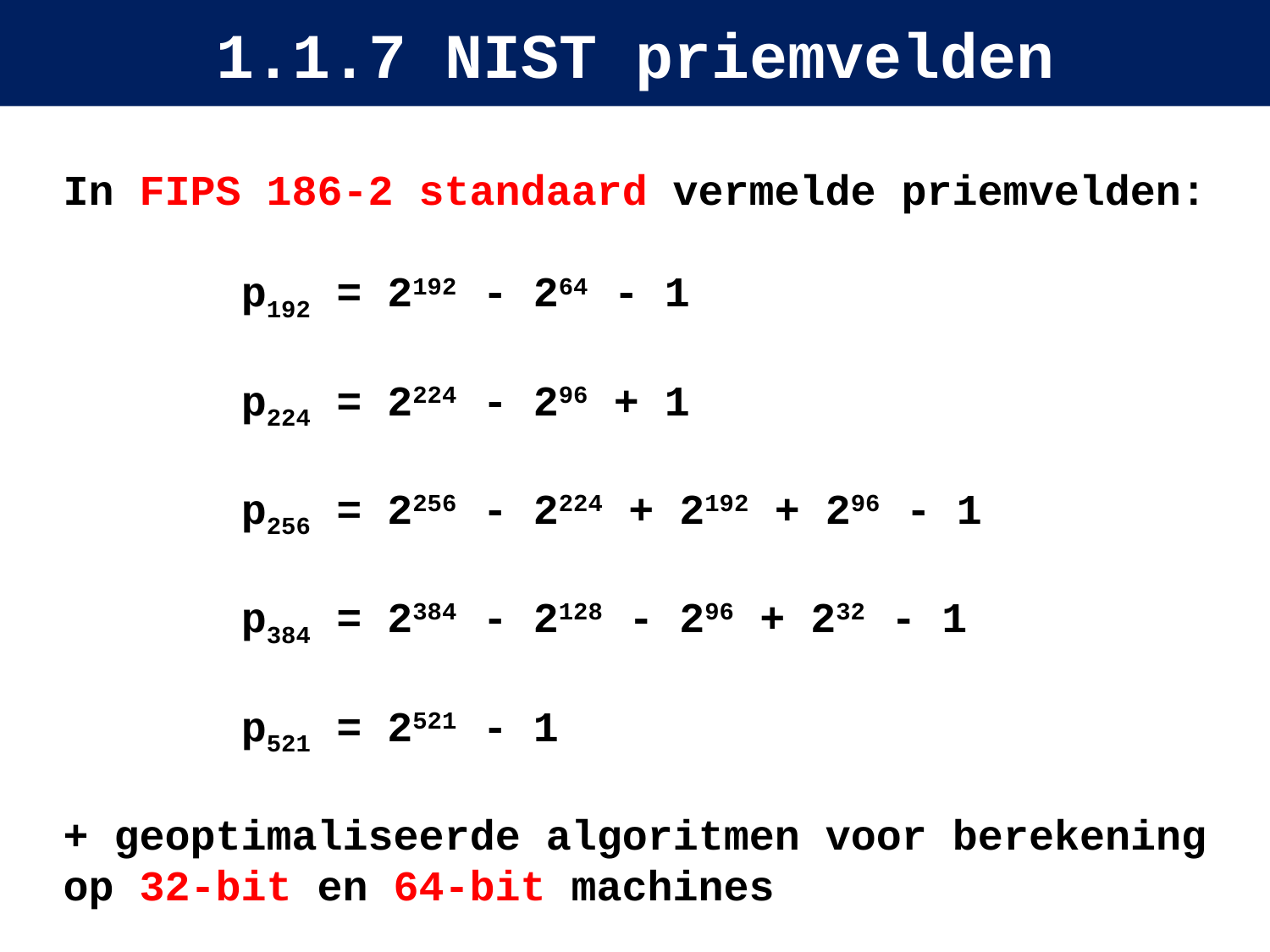

# 1.1.7 NIST priemvelden

In FIPS 186-2 standaard vermelde priemvelden:

 p192 = 2192 - 264 - 1

 p224 = 2224 - 296 + 1

 p256 = 2256 - 2224 + 2192 + 296 - 1

 p384 = 2384 - 2128 - 296 + 232 - 1

 p521 = 2521 - 1

+ geoptimaliseerde algoritmen voor berekening op 32-bit en 64-bit machines